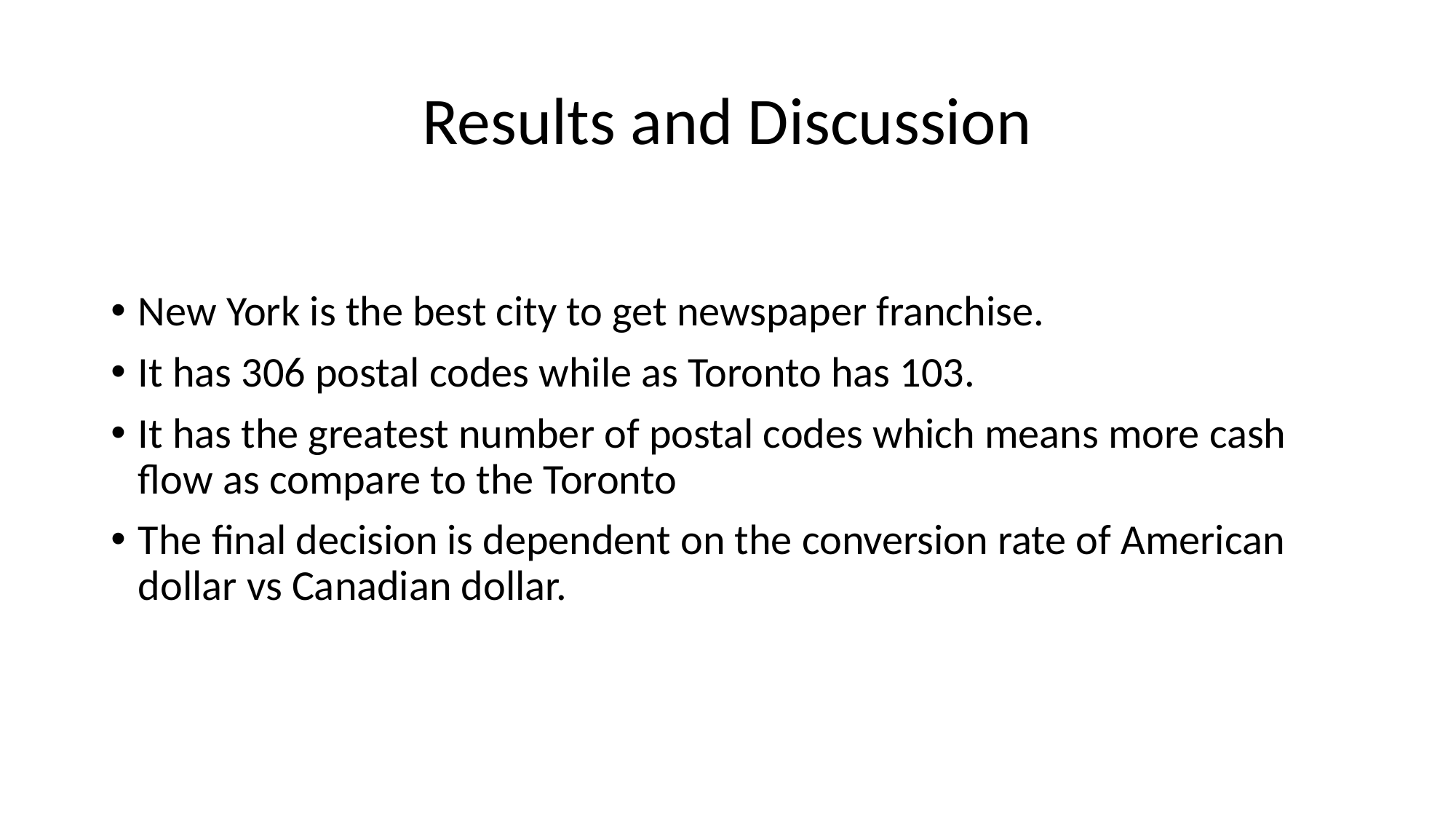

# Results and Discussion

New York is the best city to get newspaper franchise.
It has 306 postal codes while as Toronto has 103.
It has the greatest number of postal codes which means more cash flow as compare to the Toronto
The final decision is dependent on the conversion rate of American dollar vs Canadian dollar.